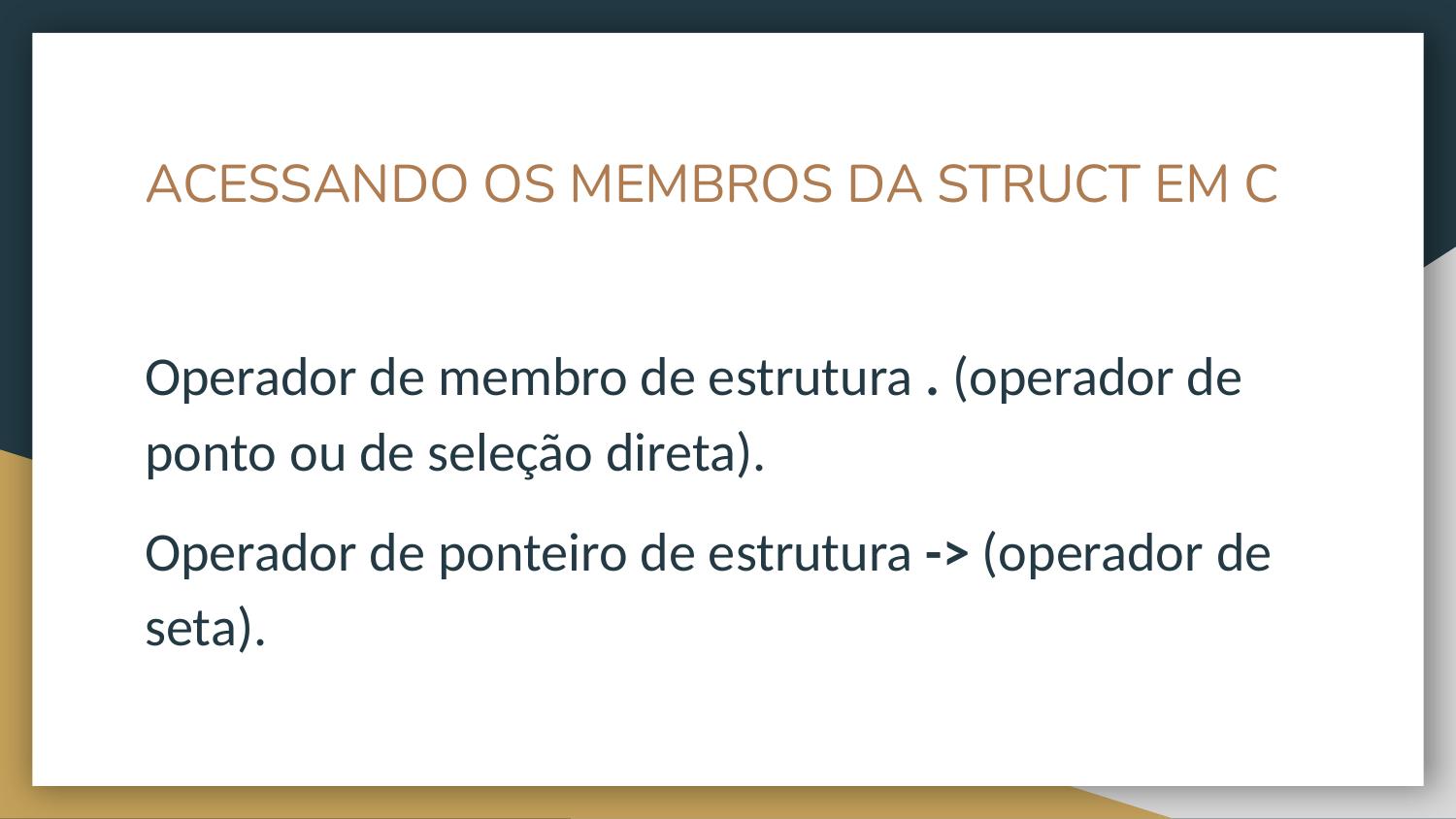

# ACESSANDO OS MEMBROS DA STRUCT EM C
Operador de membro de estrutura . (operador de ponto ou de seleção direta).
Operador de ponteiro de estrutura -> (operador de seta).